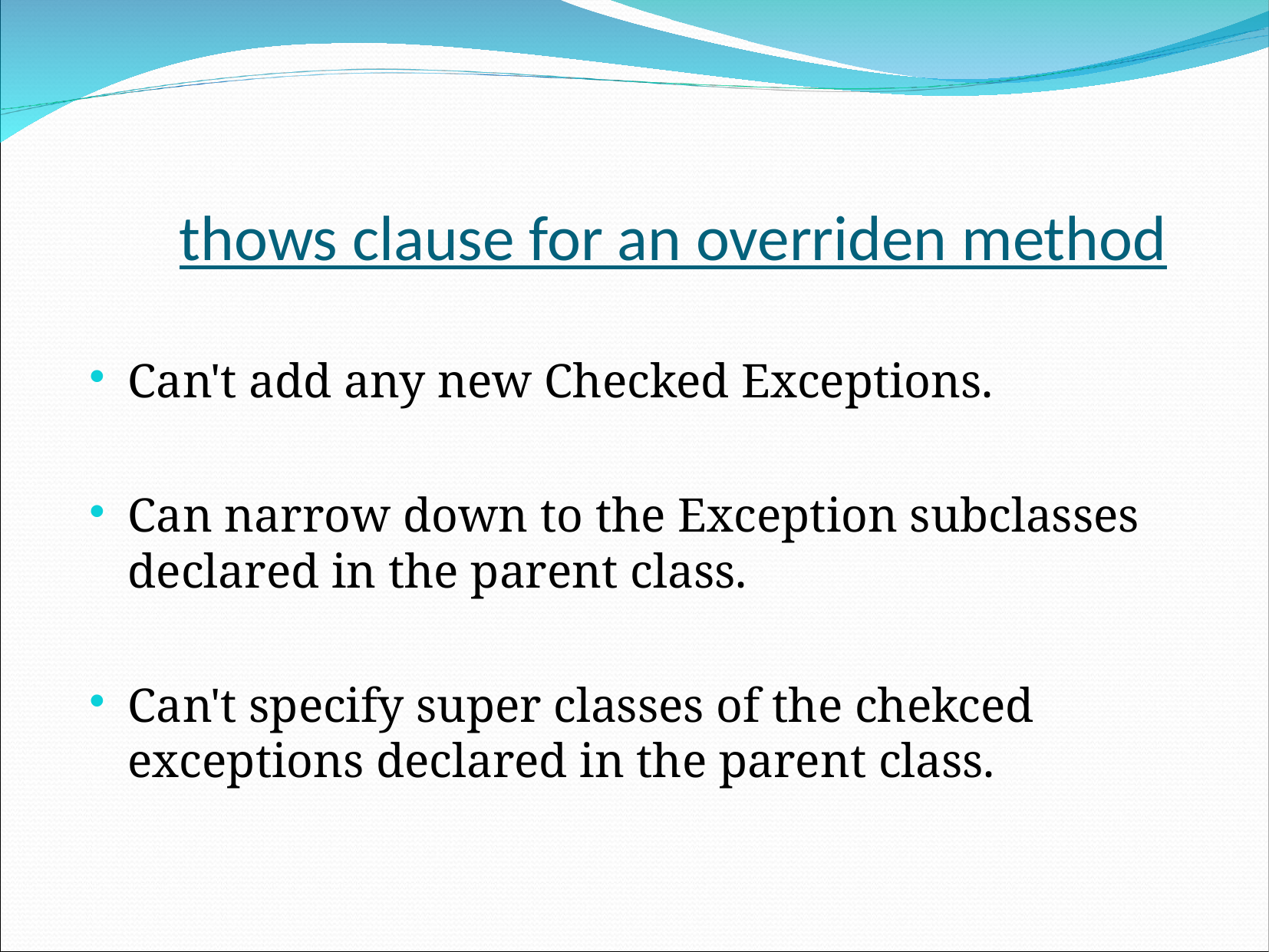

thows clause for an overriden method
Can't add any new Checked Exceptions.

Can narrow down to the Exception subclasses declared in the parent class.

Can't specify super classes of the chekced exceptions declared in the parent class.